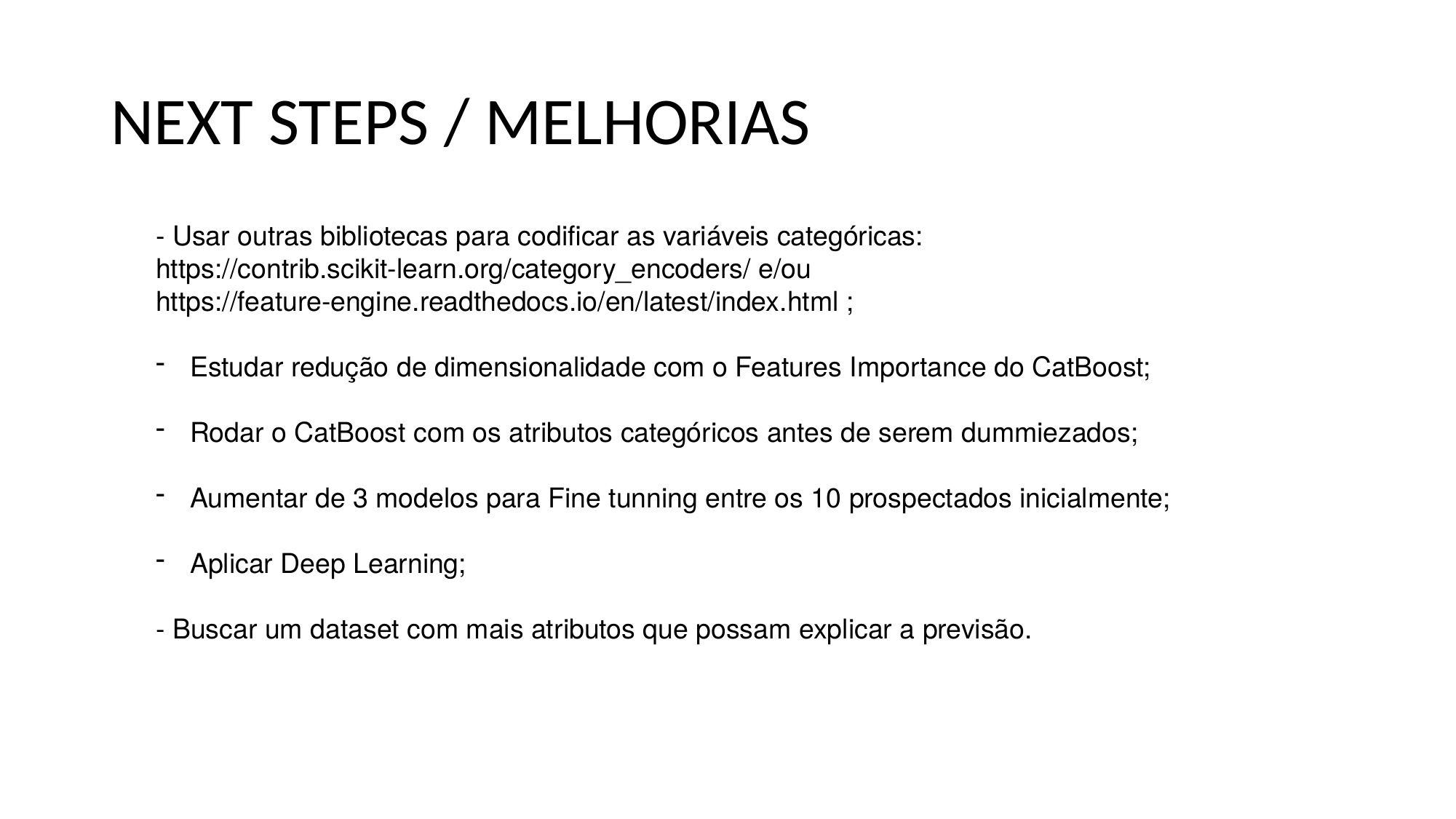

# NEXT STEPS / MELHORIAS
- Usar outras bibliotecas para codificar as variáveis categóricas:
https://contrib.scikit-learn.org/category_encoders/ e/ou
https://feature-engine.readthedocs.io/en/latest/index.html ;

Estudar redução de dimensionalidade com o Features Importance do CatBoost;

Rodar o CatBoost com os atributos categóricos antes de serem dummiezados;

Aumentar de 3 modelos para Fine tunning entre os 10 prospectados inicialmente;

Aplicar Deep Learning;

- Buscar um dataset com mais atributos que possam explicar a previsão.